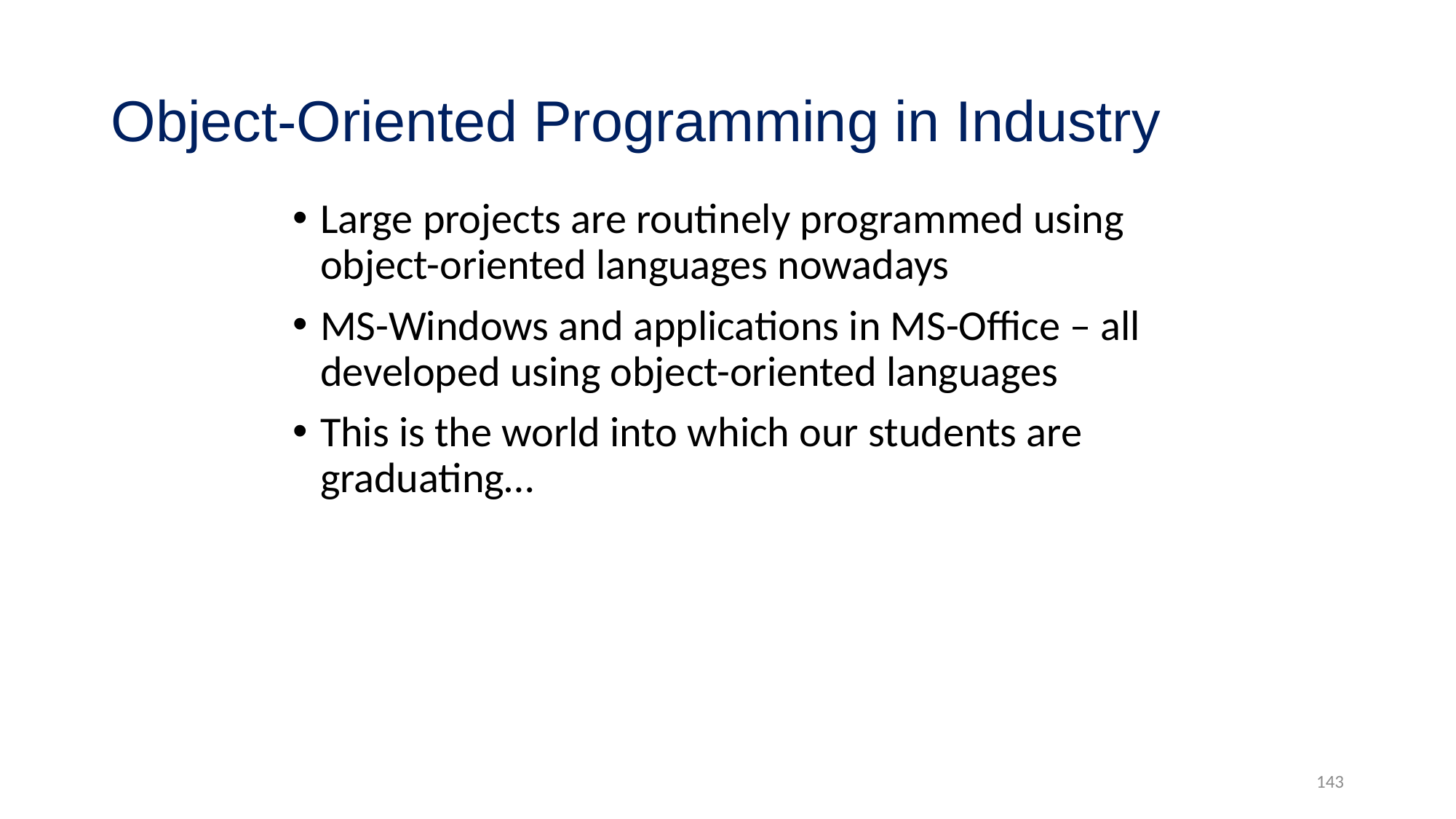

# Object-Oriented Programming in Industry
Large projects are routinely programmed using object-oriented languages nowadays
MS-Windows and applications in MS-Office – all developed using object-oriented languages
This is the world into which our students are graduating…
143